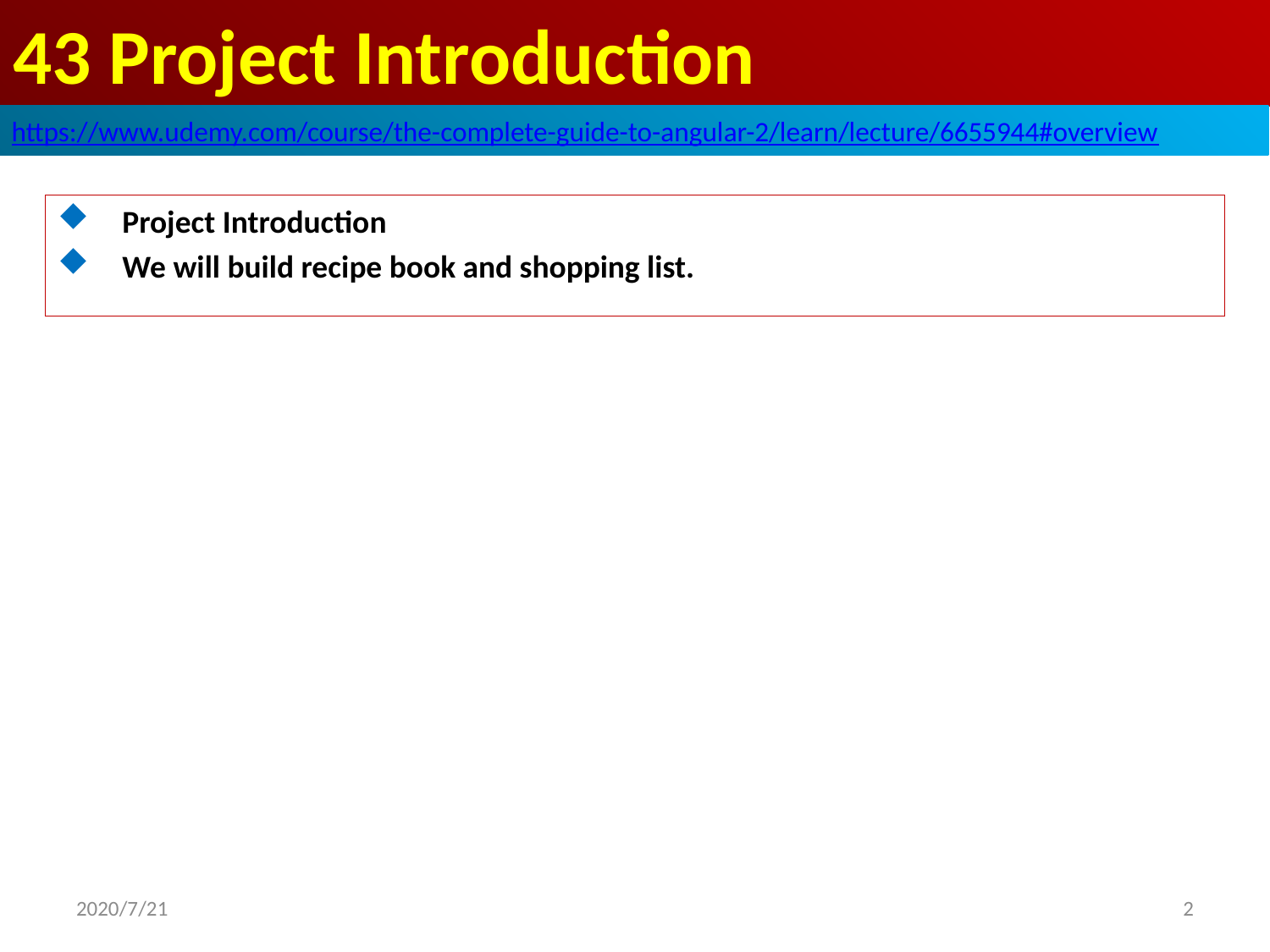

# 43 Project Introduction
https://www.udemy.com/course/the-complete-guide-to-angular-2/learn/lecture/6655944#overview
Project Introduction
We will build recipe book and shopping list.

2
2020/7/21